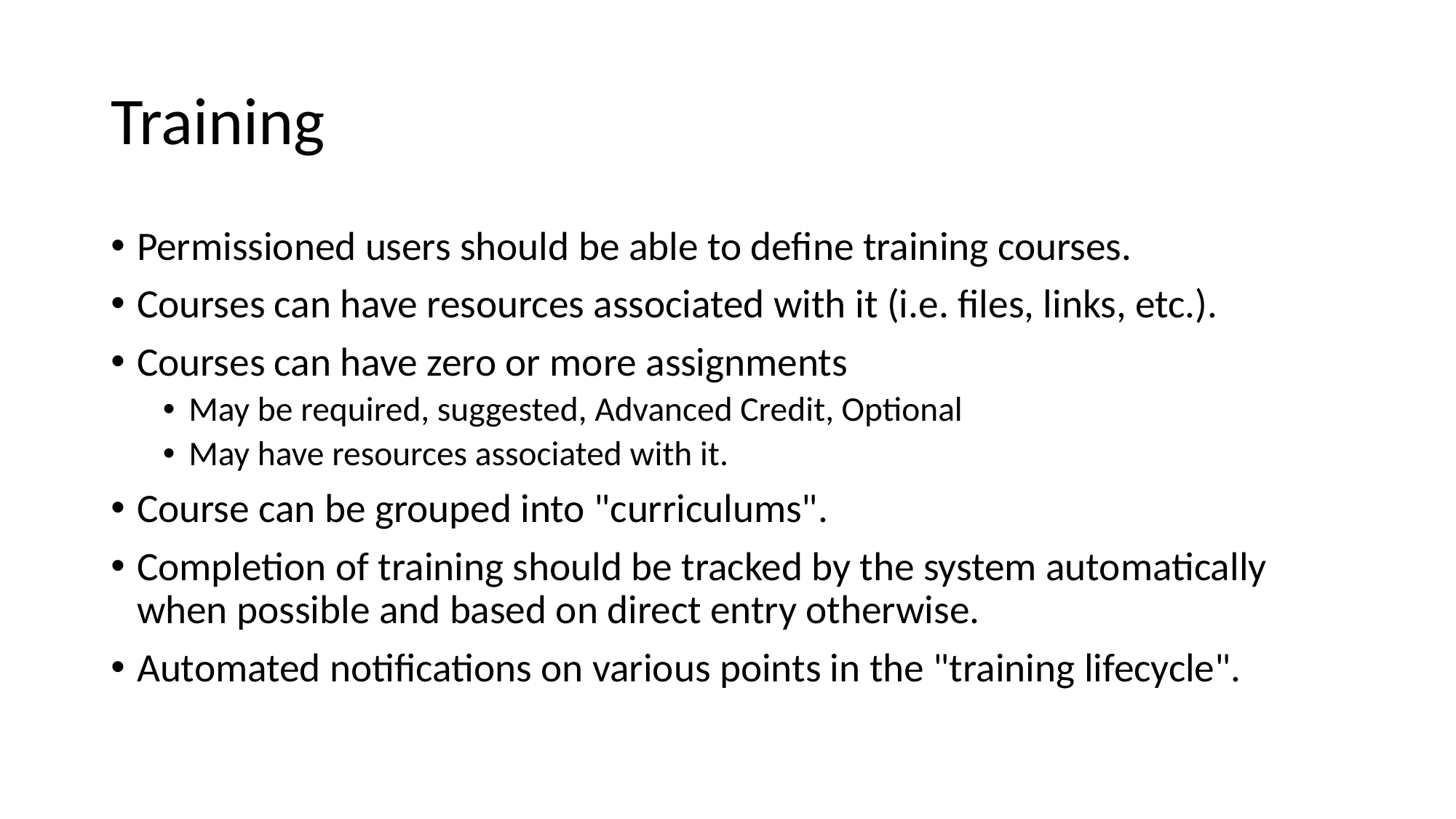

# Training
Permissioned users should be able to define training courses.
Courses can have resources associated with it (i.e. files, links, etc.).
Courses can have zero or more assignments
May be required, suggested, Advanced Credit, Optional
May have resources associated with it.
Course can be grouped into "curriculums".
Completion of training should be tracked by the system automatically when possible and based on direct entry otherwise.
Automated notifications on various points in the "training lifecycle".